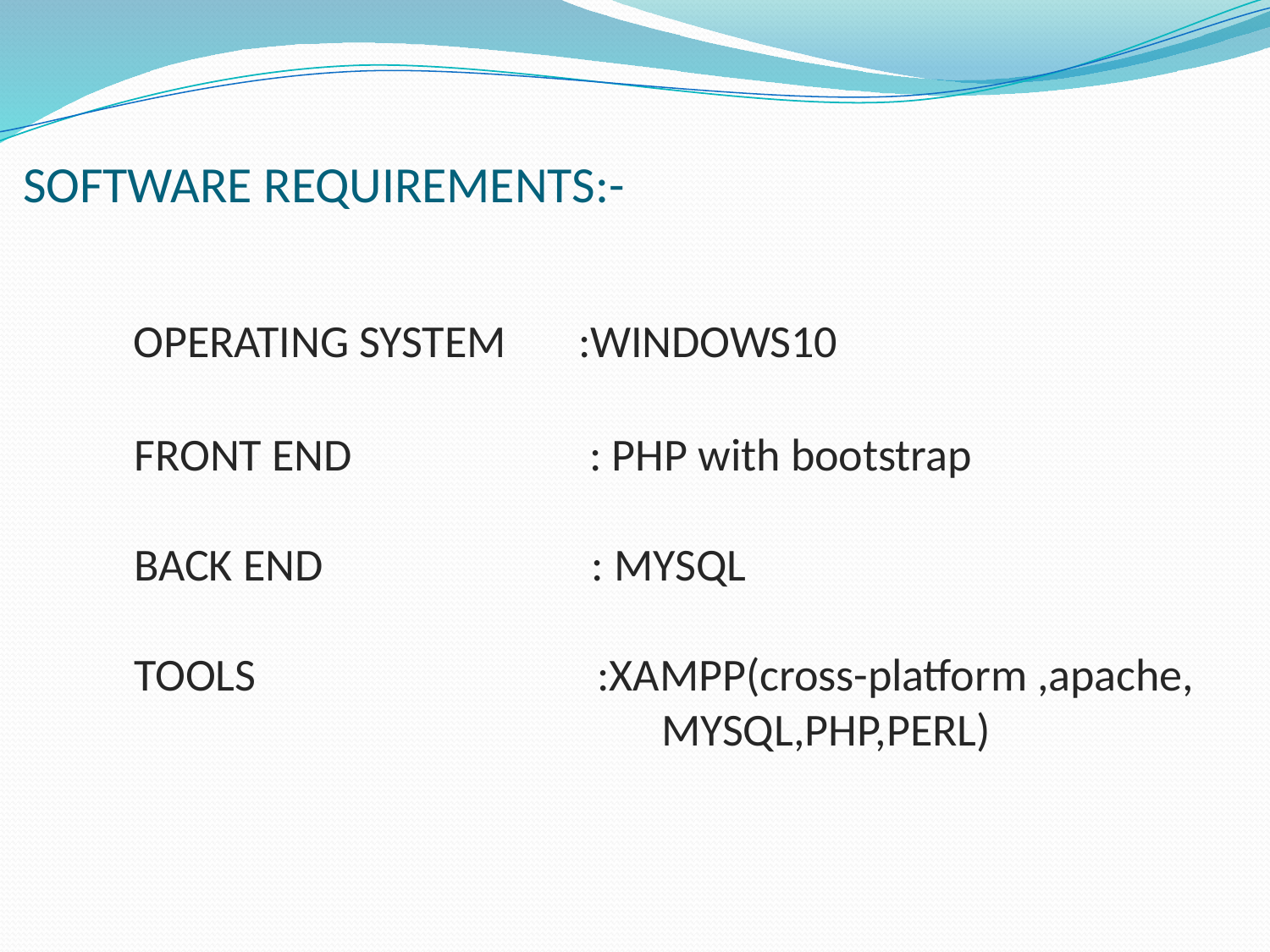

# SOFTWARE REQUIREMENTS:- OPERATING SYSTEM       :WINDOWS10 FRONT END                       : PHP with bootstrap BACK END                          : MYSQL TOOLS                                 :XAMPP(cross-platform ,apache, MYSQL,PHP,PERL)